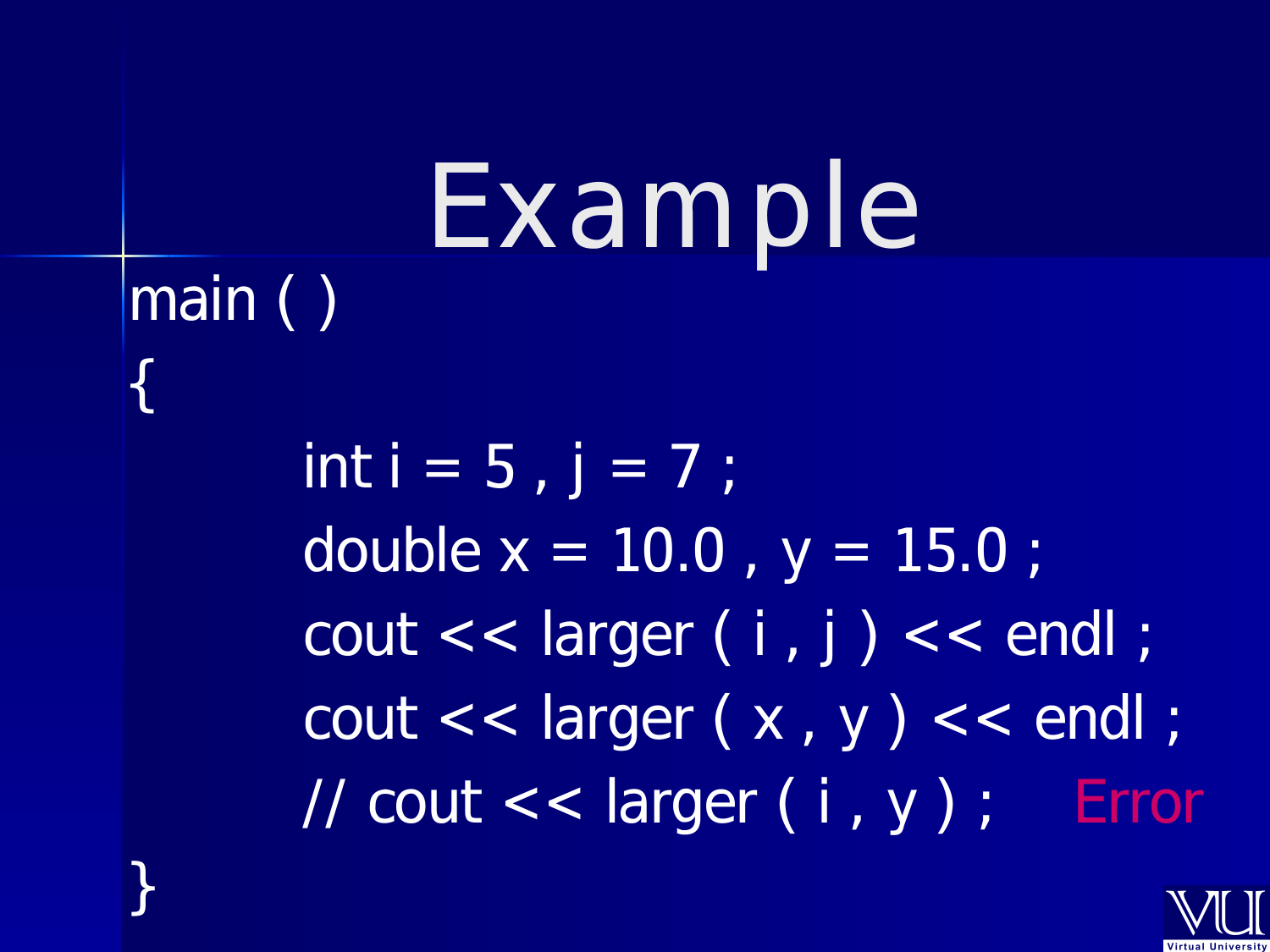

# Example
main ( )
{
		int i = 5 , j = 7 ;
	  	double x = 10.0 , y = 15.0 ;
     	cout << larger ( i , j ) << endl ;
 	  	cout << larger ( x , y ) << endl ;
	  	// cout << larger ( i , y ) ;    Error
}